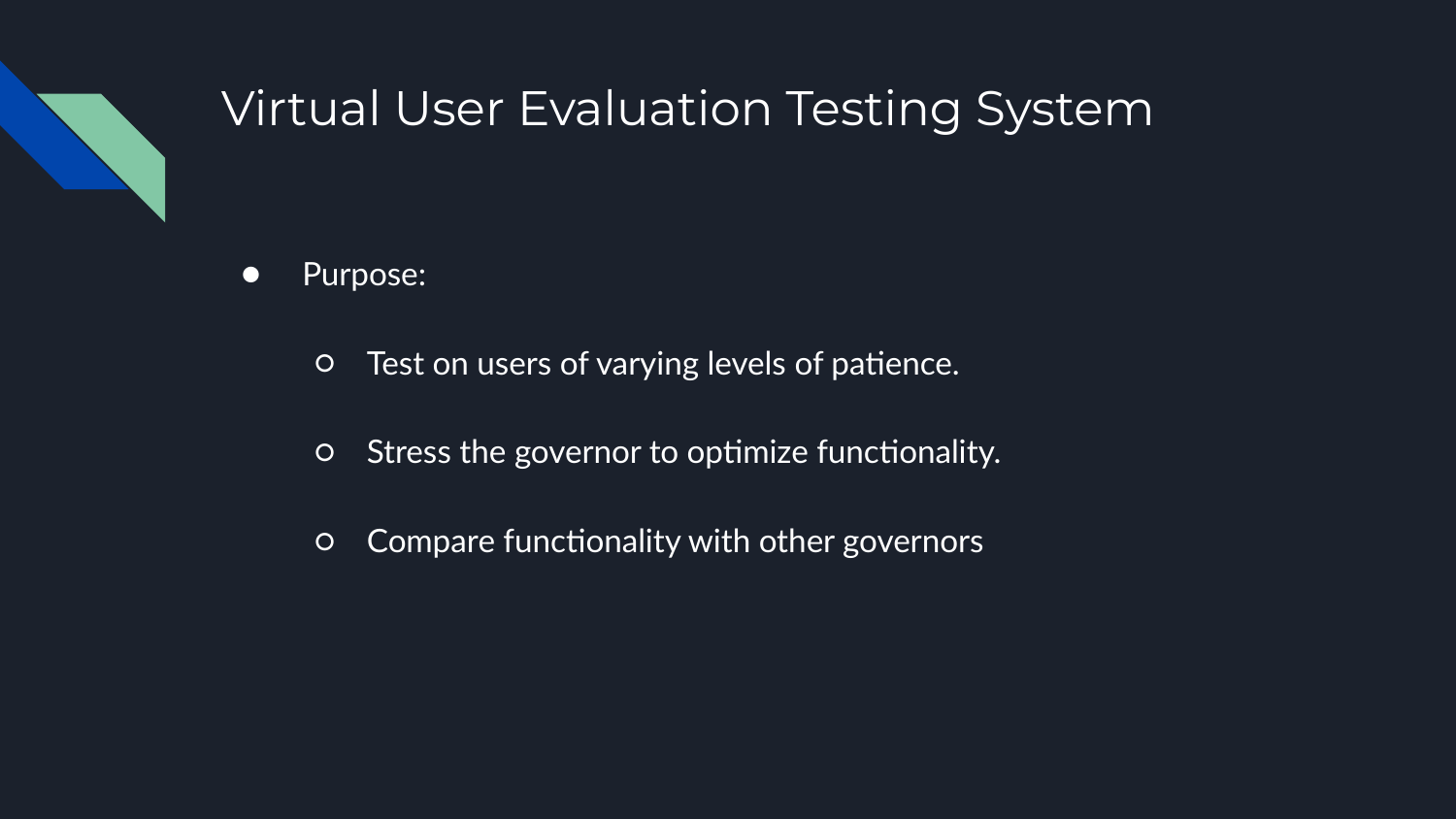

# Virtual User Evaluation Testing System

 Purpose:
Test on users of varying levels of patience.
Stress the governor to optimize functionality.
Compare functionality with other governors